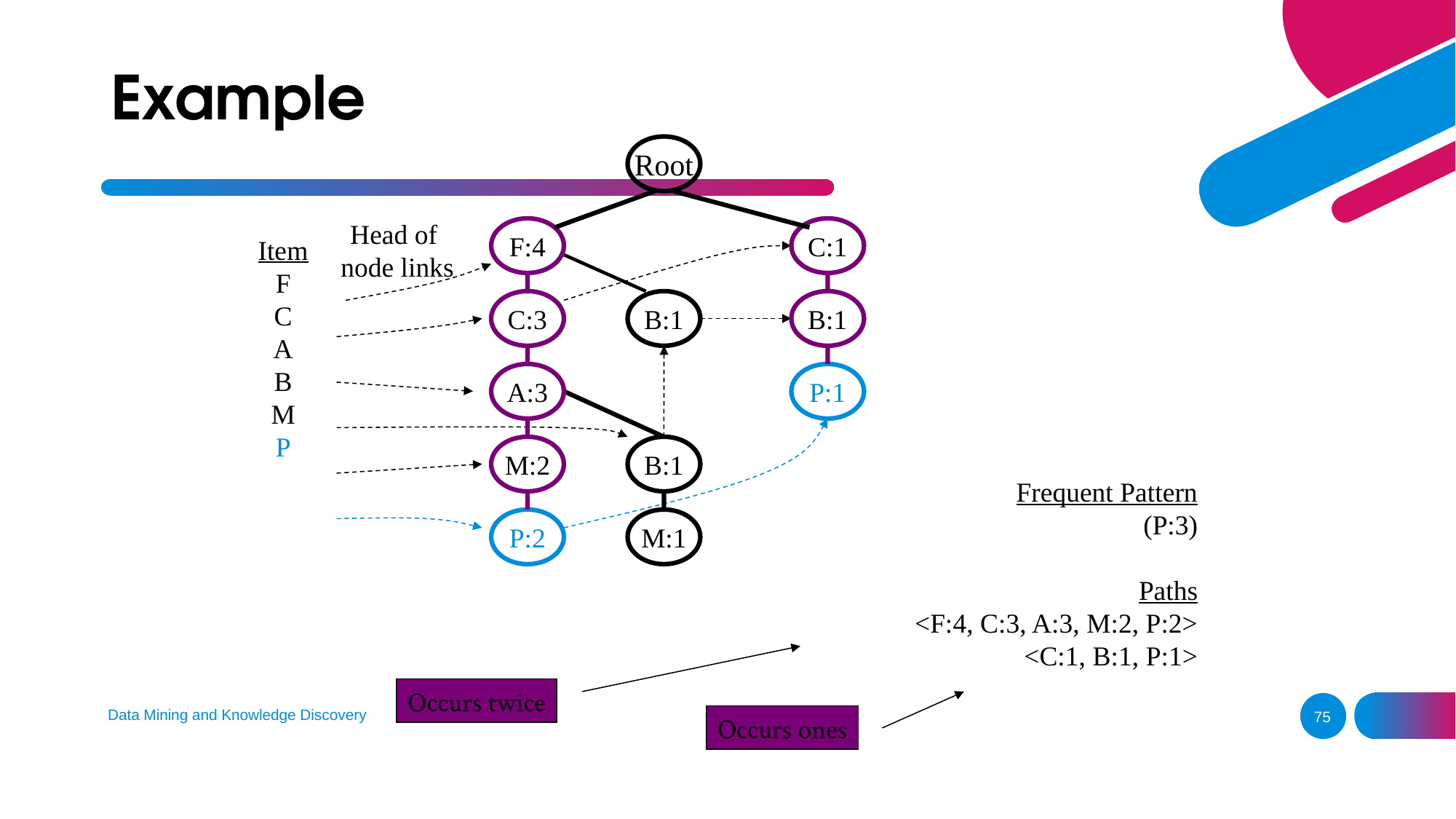

# Example
Root

Head of
node links
F:4

C:3

A:3

M:2

C:1
Item
F
C
A
B
M
P

B:1
B:1

P:1

B:1

Frequent Pattern
(P:3)

Paths
<F:4, C:3, A:3, M:2, P:2>
<C:1, B:1, P:1>

P:2
M:1

Occurs twice

Data Mining and Knowledge Discovery
75
Occurs ones